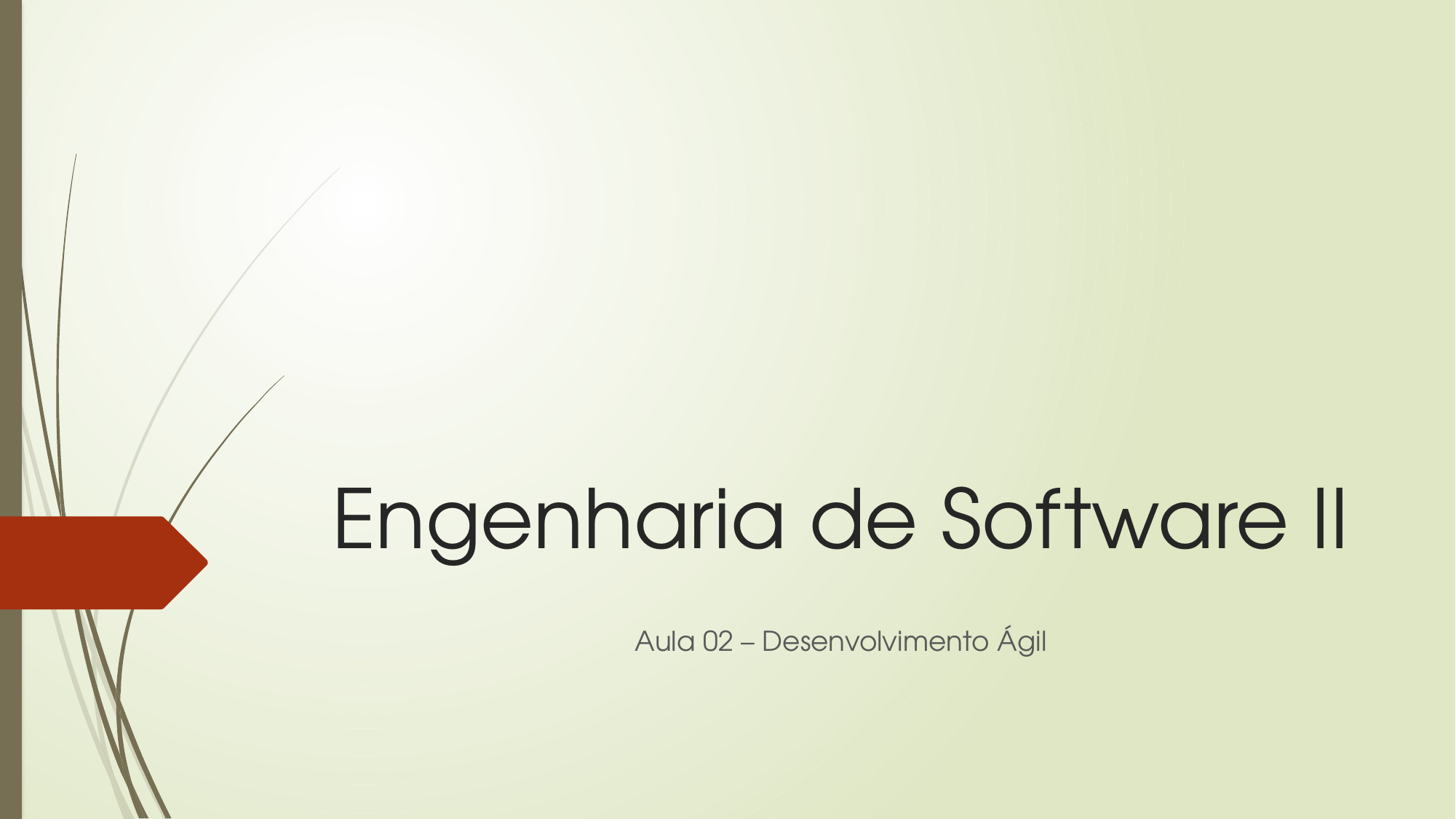

# Engenharia de Software II

Aula 02 – Desenvolvimento Ágil